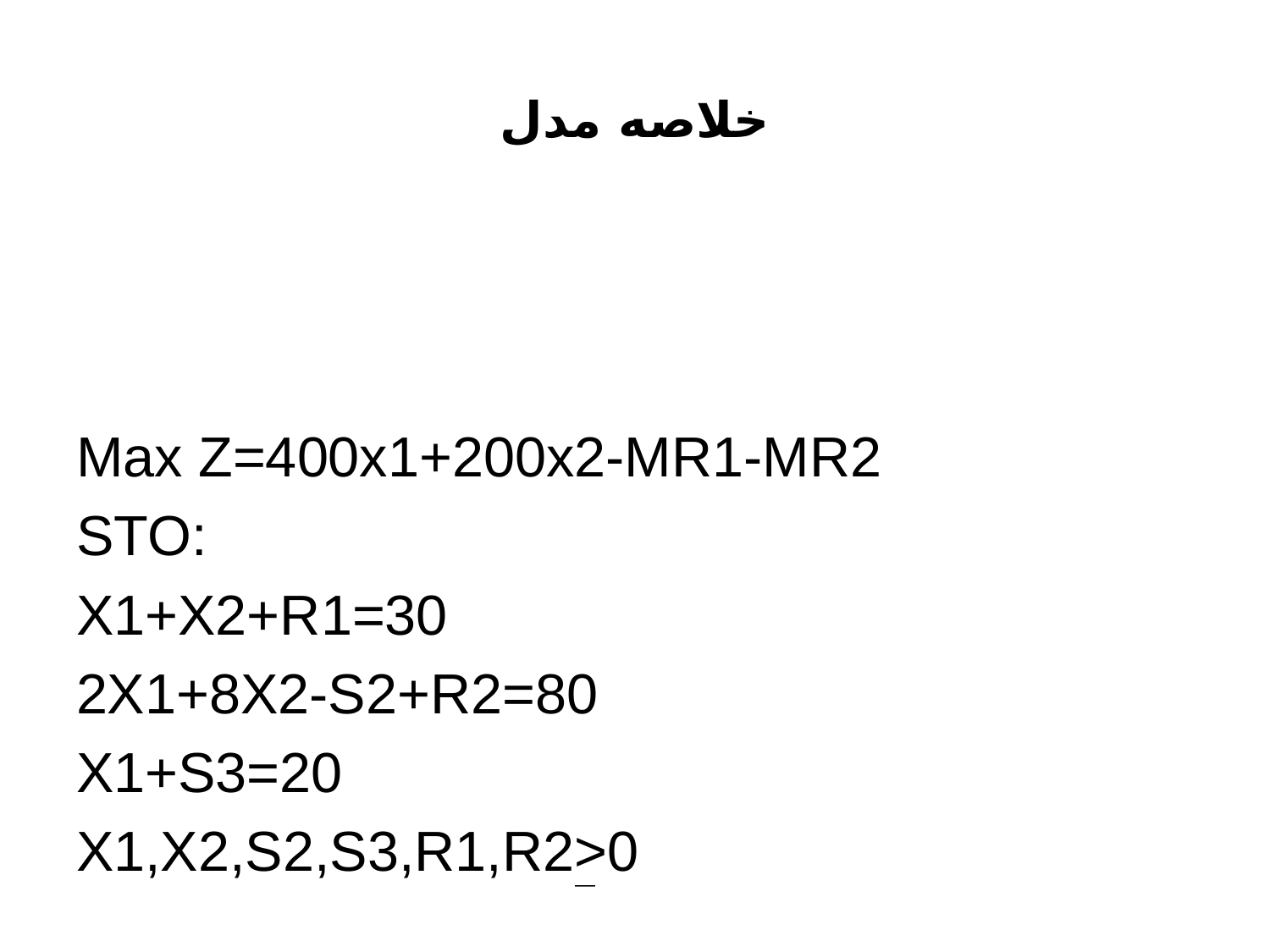

# خلاصه مدل

Max Z=400x1+200x2-MR1-MR2
STO:
X1+X2+R1=30
2X1+8X2-S2+R2=80
X1+S3=20
X1,X2,S2,S3,R1,R2>0